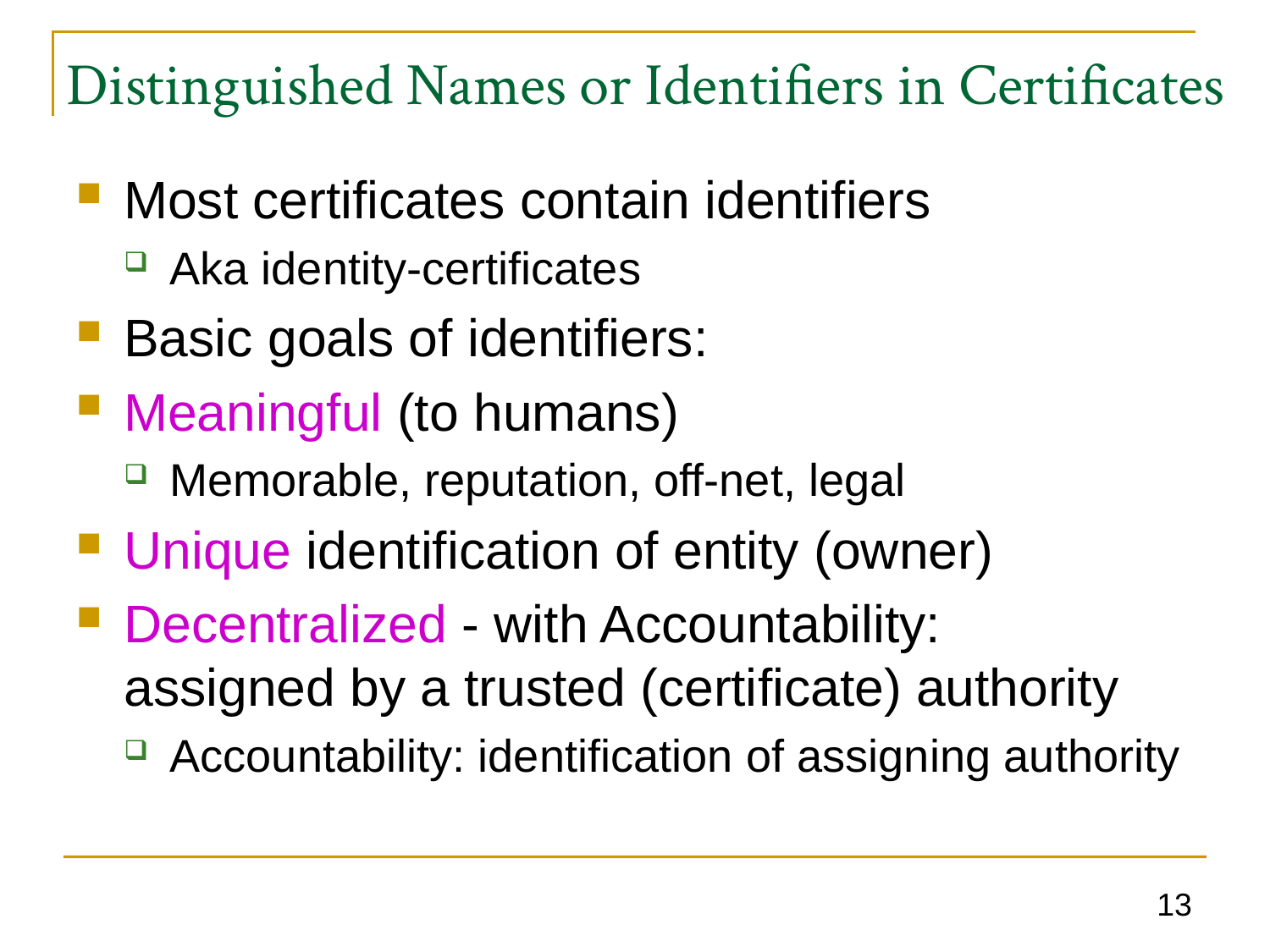

# Distinguished Names or Identifiers in Certificates
Most certificates contain identifiers
Aka identity-certificates
Basic goals of identifiers:
Meaningful (to humans)
Memorable, reputation, off-net, legal
Unique identification of entity (owner)
Decentralized - with Accountability:
assigned by a trusted (certificate) authority
Accountability: identification of assigning authority

13